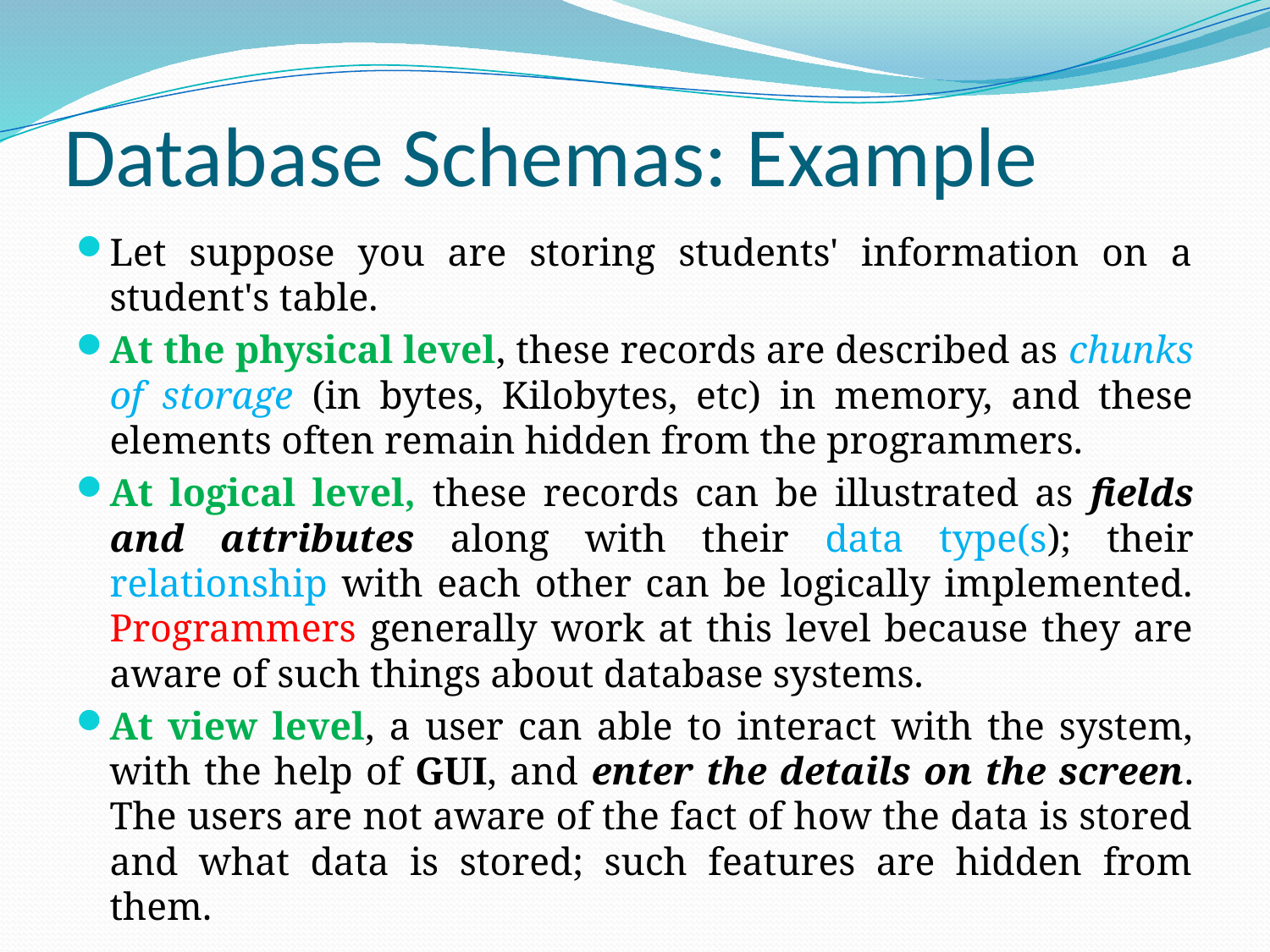

# Database Schemas: Example
Let suppose you are storing students' information on a student's table.
At the physical level, these records are described as chunks of storage (in bytes, Kilobytes, etc) in memory, and these elements often remain hidden from the programmers.
At logical level, these records can be illustrated as fields and attributes along with their data type(s); their relationship with each other can be logically implemented. Programmers generally work at this level because they are aware of such things about database systems.
At view level, a user can able to interact with the system, with the help of GUI, and enter the details on the screen. The users are not aware of the fact of how the data is stored and what data is stored; such features are hidden from them.